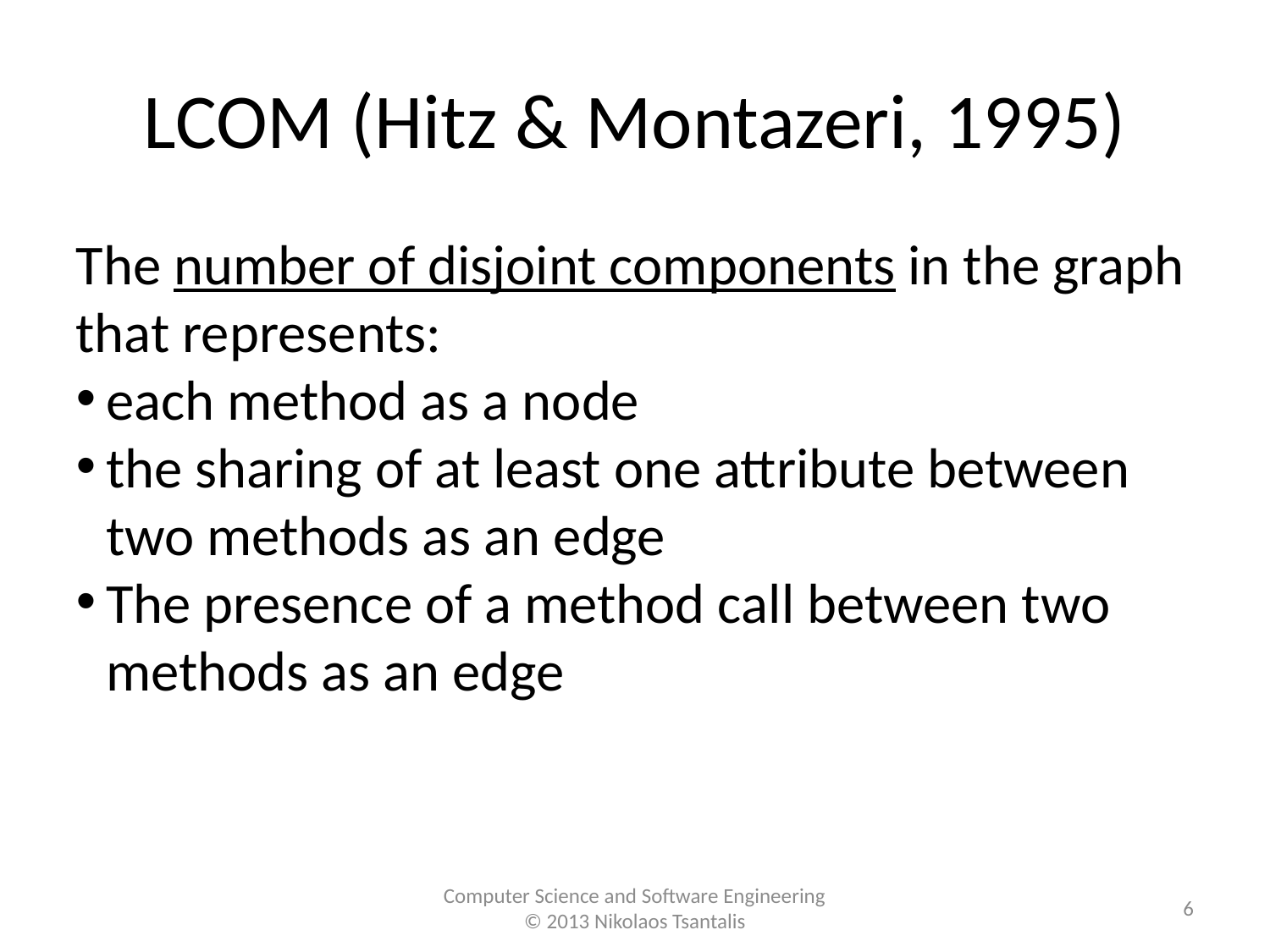

LCOM (Hitz & Montazeri, 1995)
The number of disjoint components in the graph that represents:
each method as a node
the sharing of at least one attribute between two methods as an edge
The presence of a method call between two methods as an edge
6